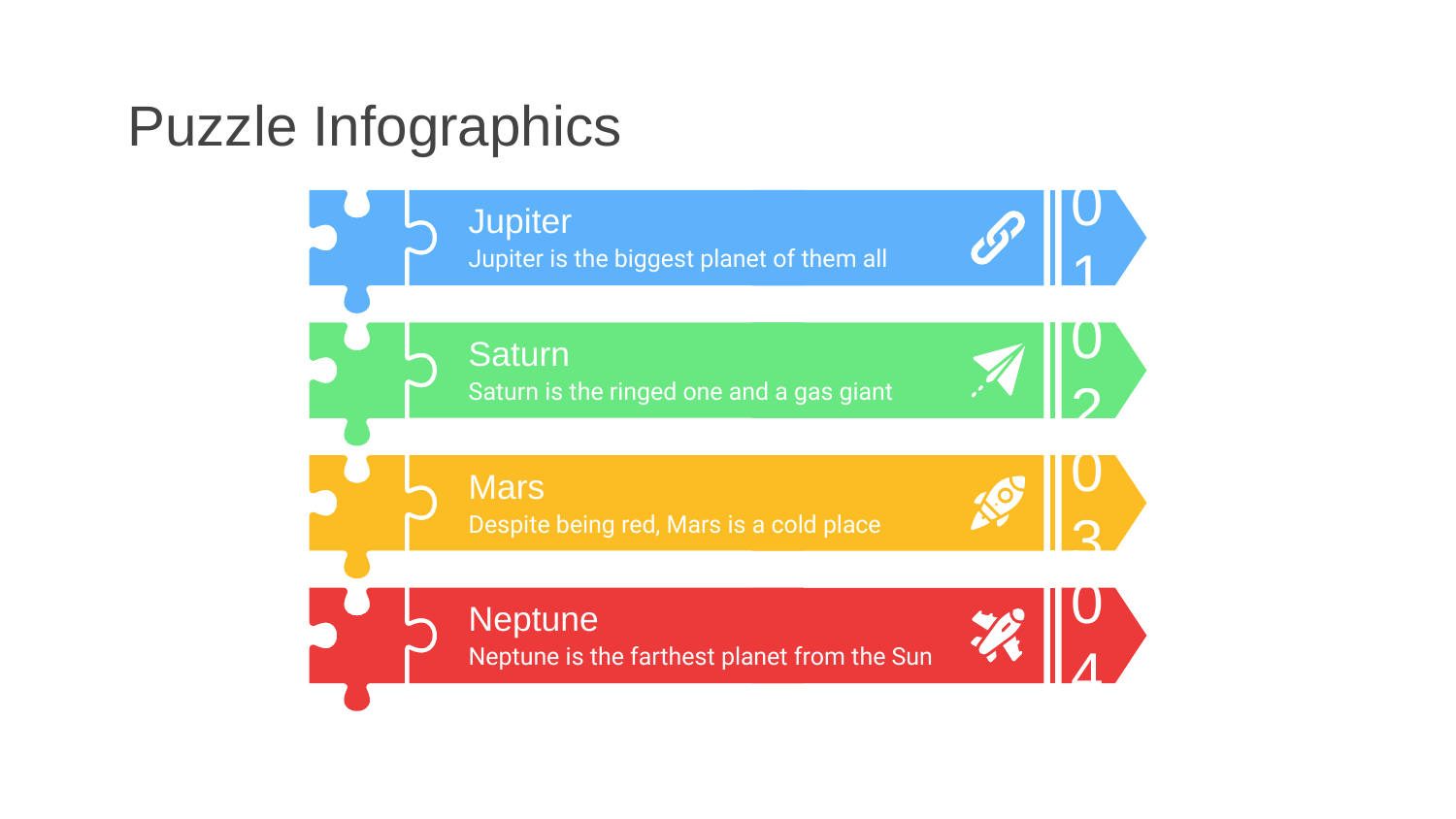

# Puzzle Infographics

Jupiter

01
Jupiter is the biggest planet of them all

Saturn

02
Saturn is the ringed one and a gas giant

Mars

03
Despite being red, Mars is a cold place

Neptune

04
Neptune is the farthest planet from the Sun